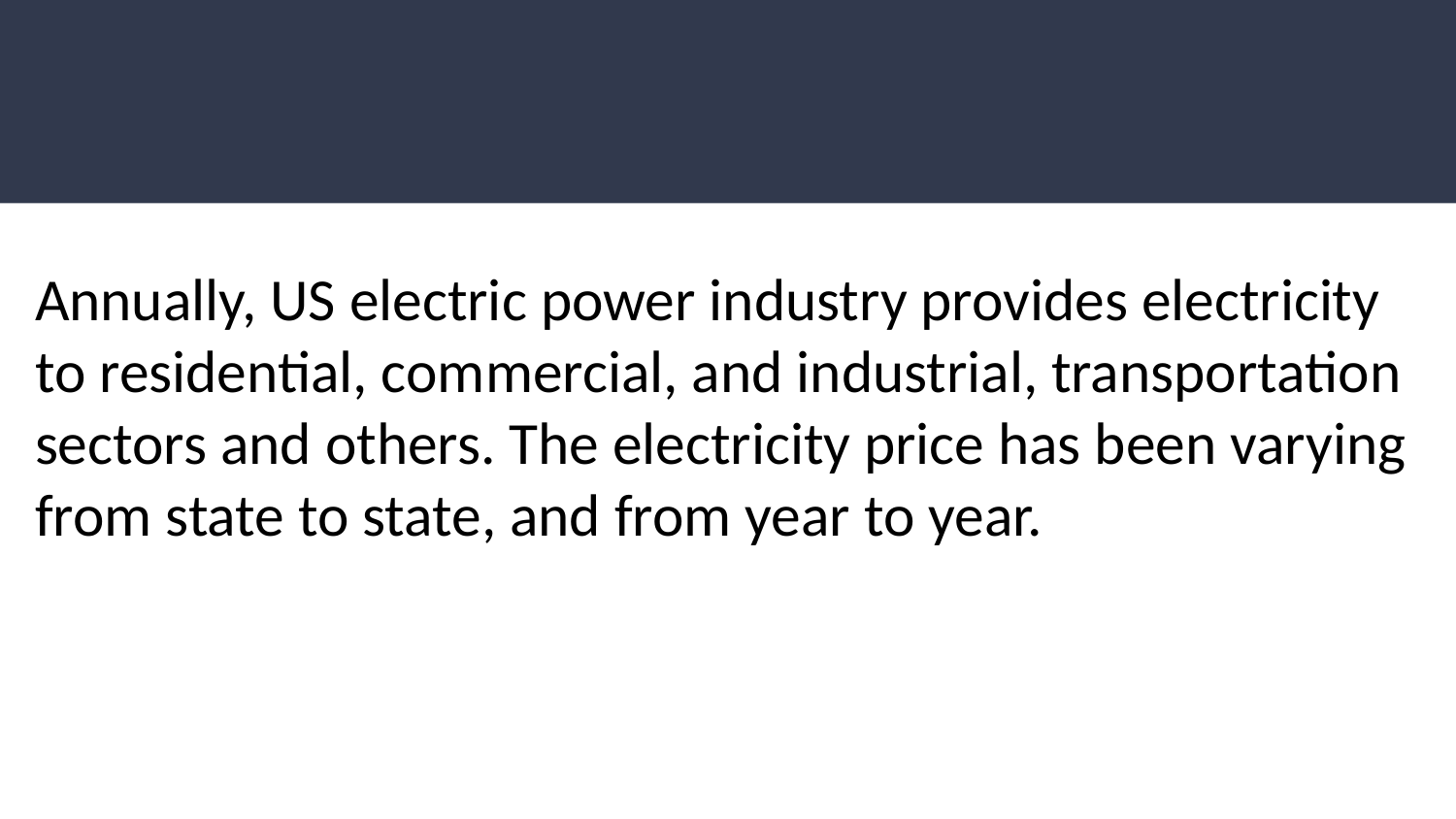

# Annually, US electric power industry provides electricity to residential, commercial, and industrial, transportation sectors and others. The electricity price has been varying from state to state, and from year to year.